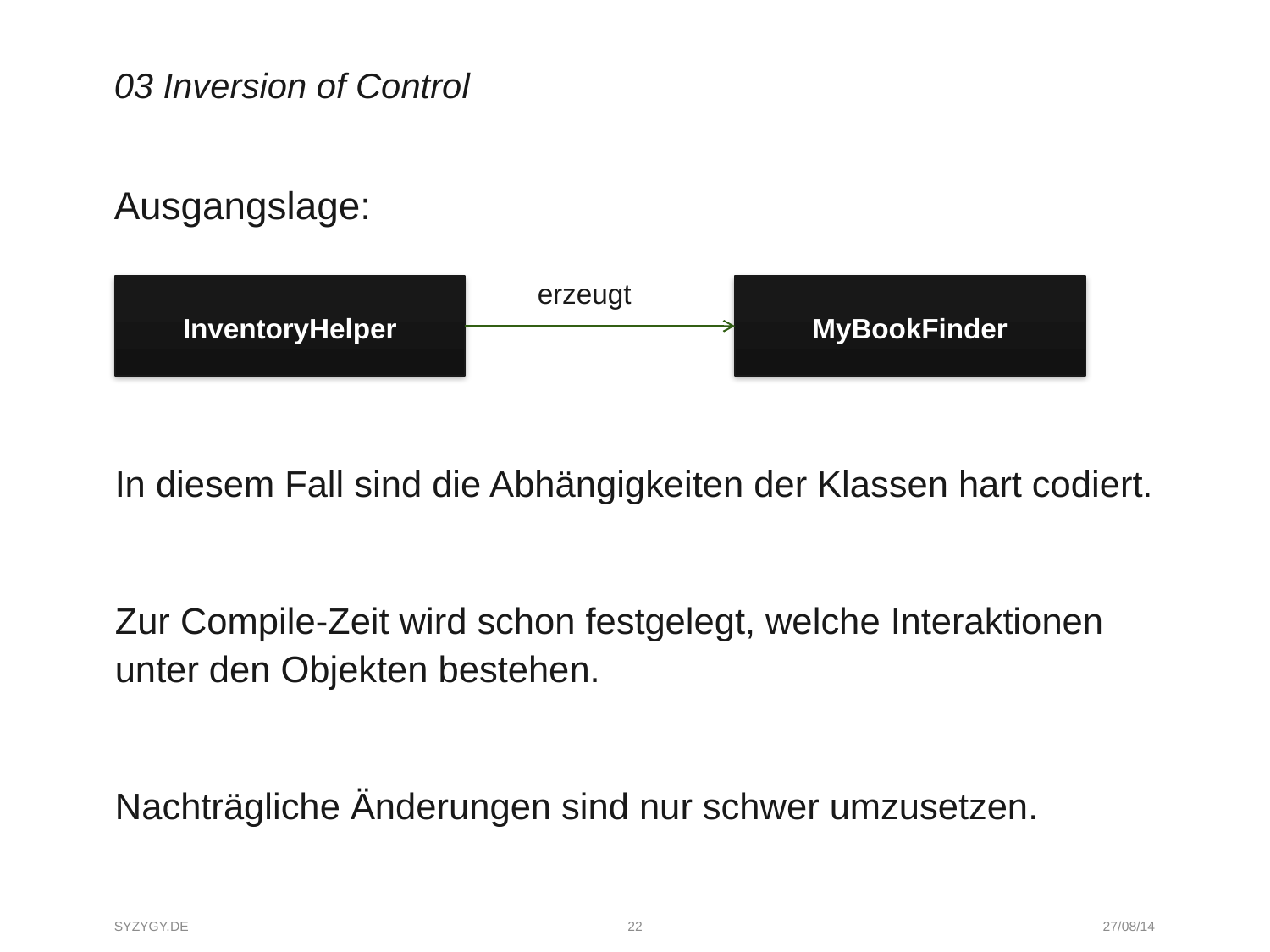

# 03 Inversion of Control
Ausgangslage:

erzeugt
InventoryHelper
MyBookFinder
In diesem Fall sind die Abhängigkeiten der Klassen hart codiert.

Zur Compile-Zeit wird schon festgelegt, welche Interaktionen unter den Objekten bestehen.

Nachträgliche Änderungen sind nur schwer umzusetzen.

SYZYGY.DE
22
27/08/14